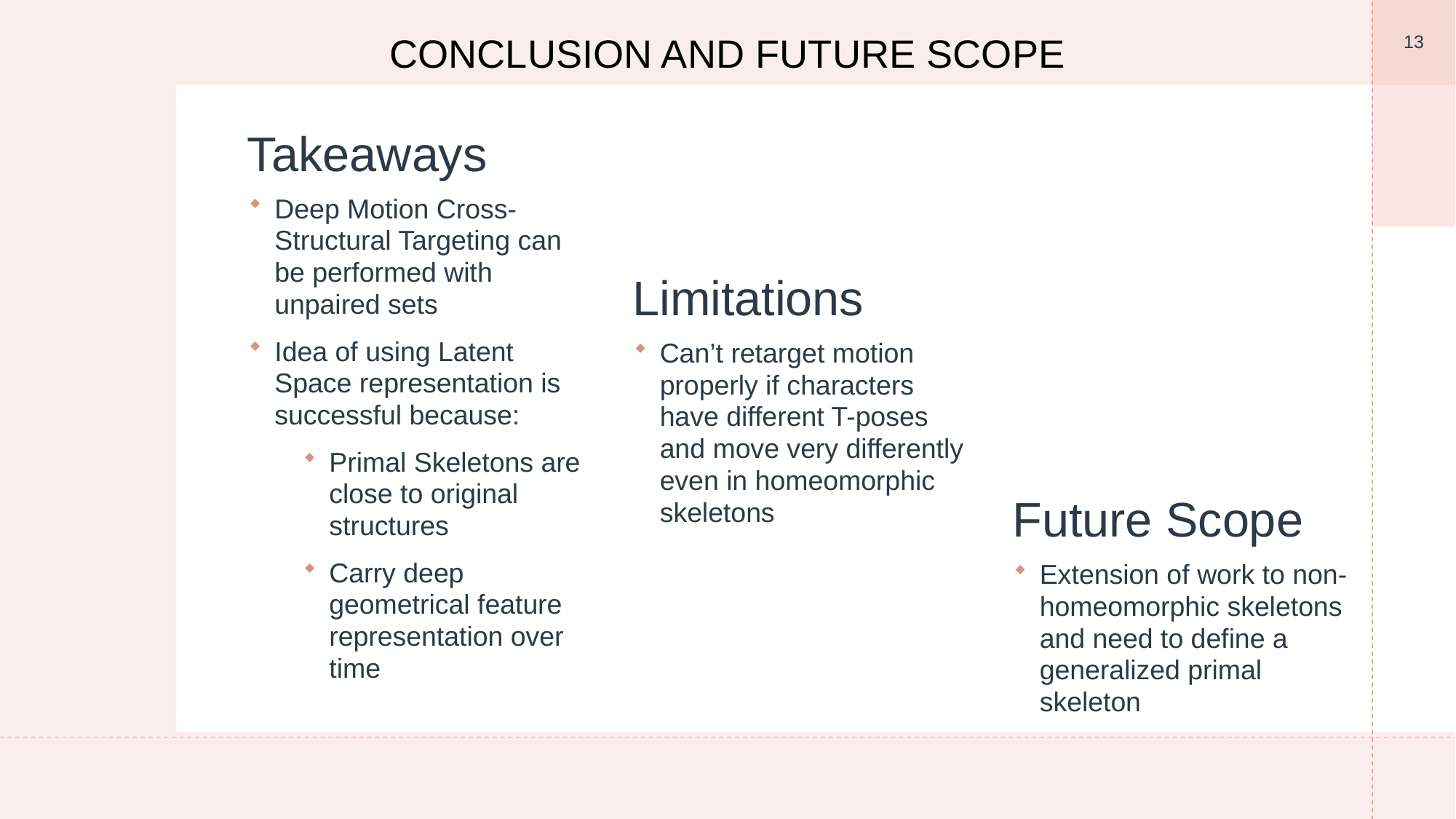

13
CONCLUSION AND FUTURE SCOPE
Takeaways
Deep Motion Cross-Structural Targeting can be performed with unpaired sets
Idea of using Latent Space representation is successful because:
Primal Skeletons are close to original structures
Carry deep geometrical feature representation over time
Limitations
Can’t retarget motion properly if characters have different T-poses and move very differently even in homeomorphic skeletons
Future Scope
Extension of work to non-homeomorphic skeletons and need to define a generalized primal skeleton